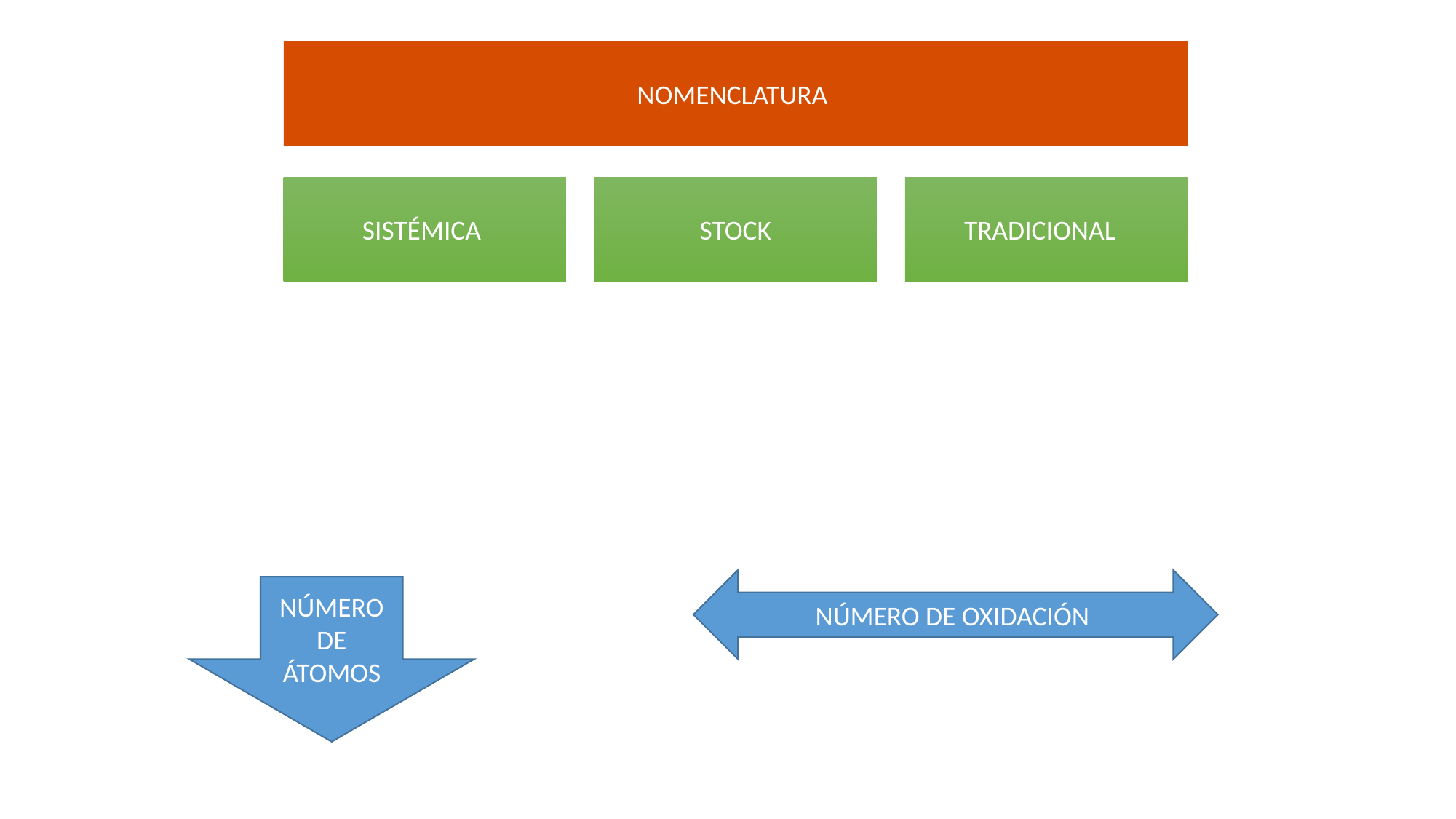

NOMENCLATURA
SISTÉMICA
TRADICIONAL
STOCK
NÚMERO DE OXIDACIÓN
NÚMERO DE ÁTOMOS